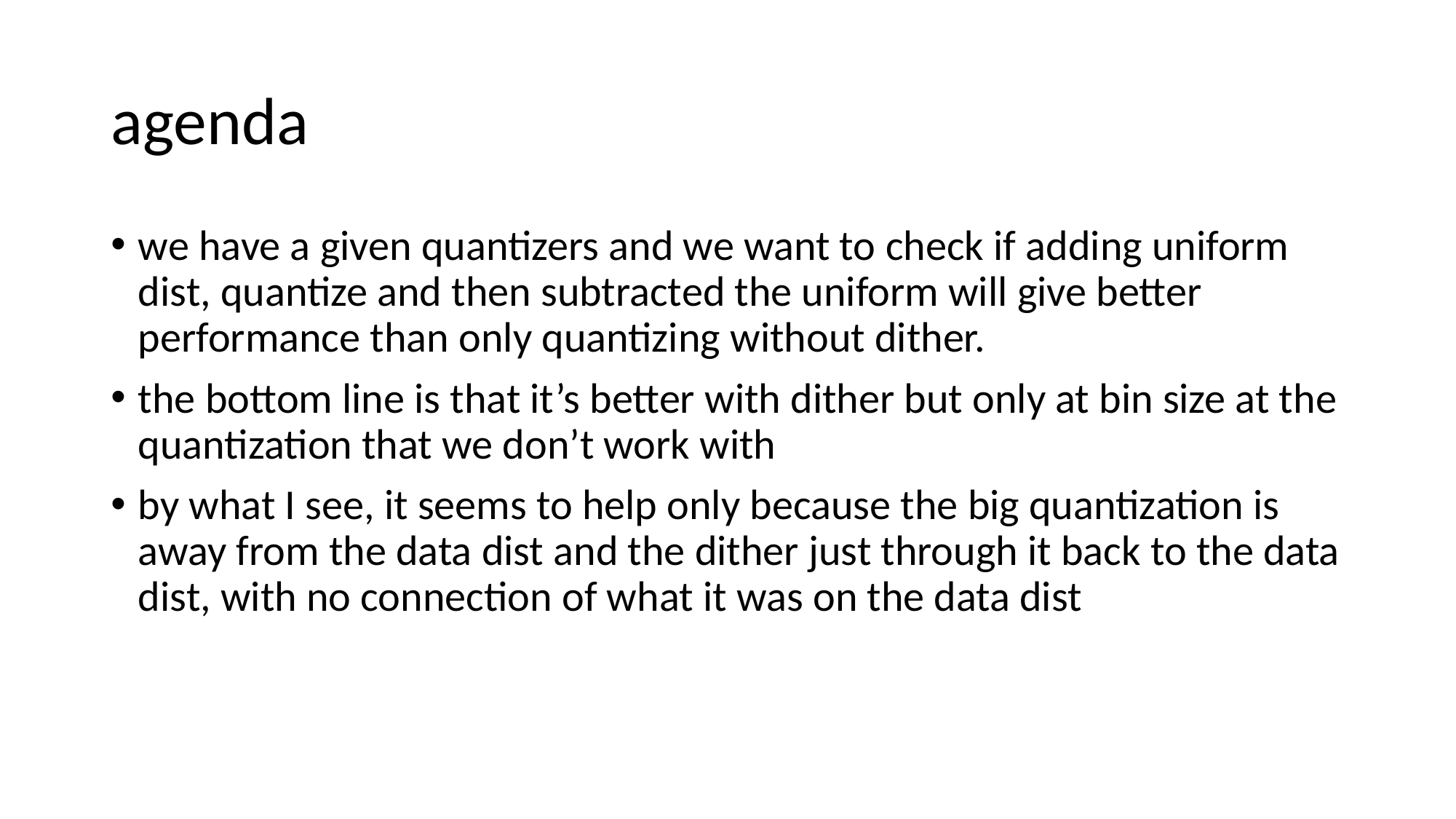

# agenda
we have a given quantizers and we want to check if adding uniform dist, quantize and then subtracted the uniform will give better performance than only quantizing without dither.
the bottom line is that it’s better with dither but only at bin size at the quantization that we don’t work with
by what I see, it seems to help only because the big quantization is away from the data dist and the dither just through it back to the data dist, with no connection of what it was on the data dist